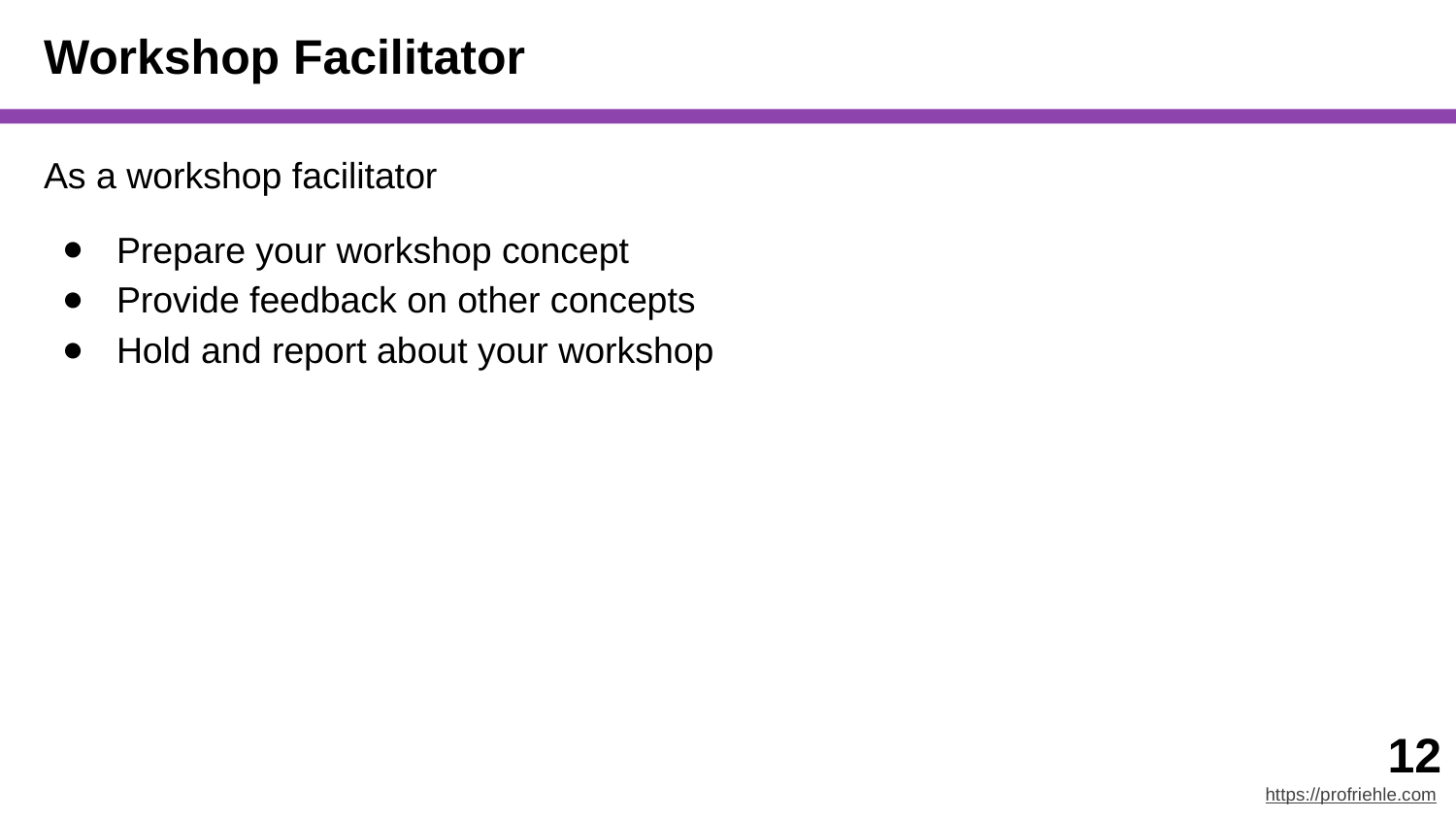

# Workshop Facilitator
As a workshop facilitator
Prepare your workshop concept
Provide feedback on other concepts
Hold and report about your workshop
12
https://profriehle.com